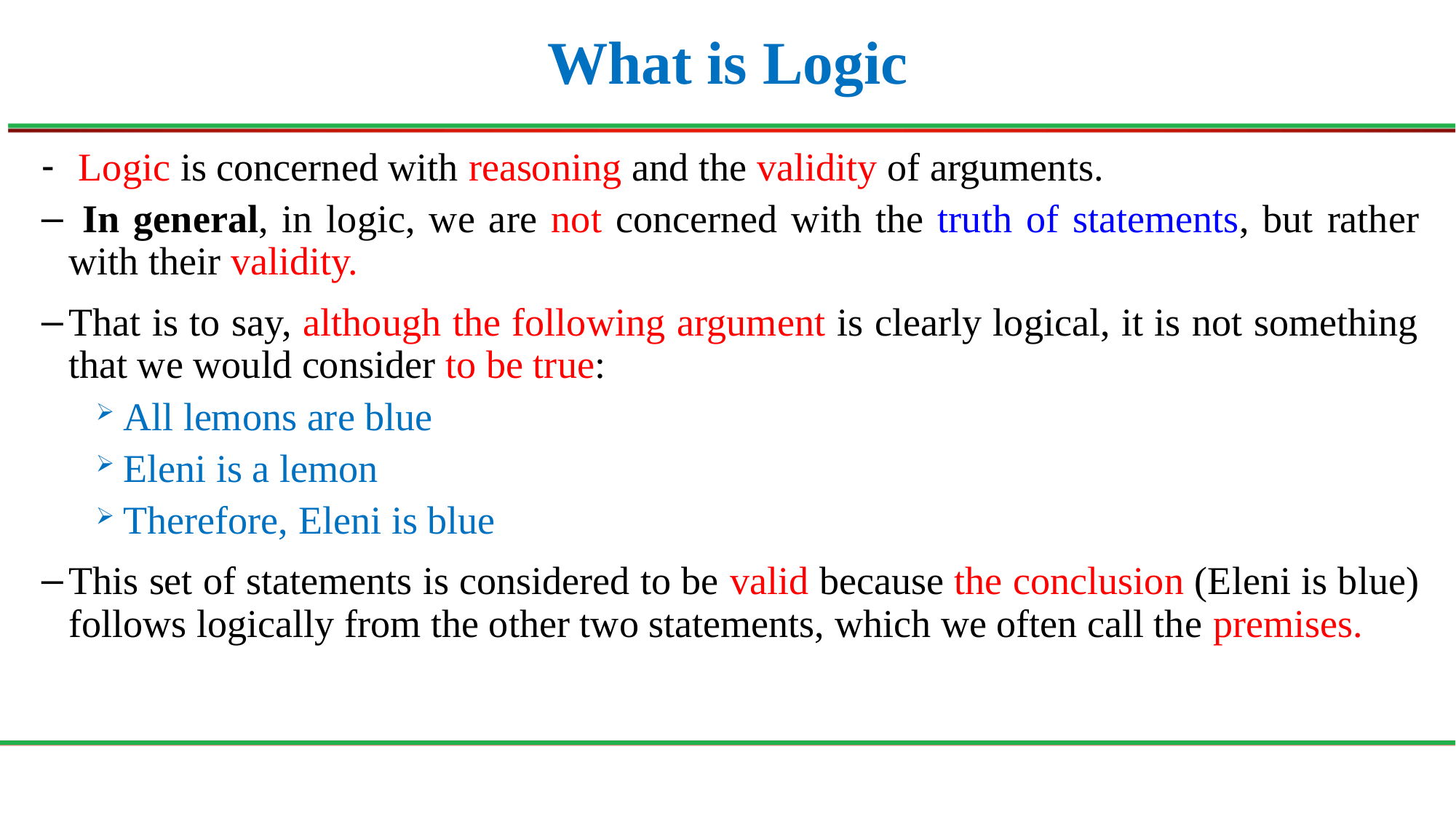

# What is Logic
 Logic is concerned with reasoning and the validity of arguments.
 In general, in logic, we are not concerned with the truth of statements, but rather with their validity.
That is to say, although the following argument is clearly logical, it is not something that we would consider to be true:
All lemons are blue
Eleni is a lemon
Therefore, Eleni is blue
This set of statements is considered to be valid because the conclusion (Eleni is blue) follows logically from the other two statements, which we often call the premises.